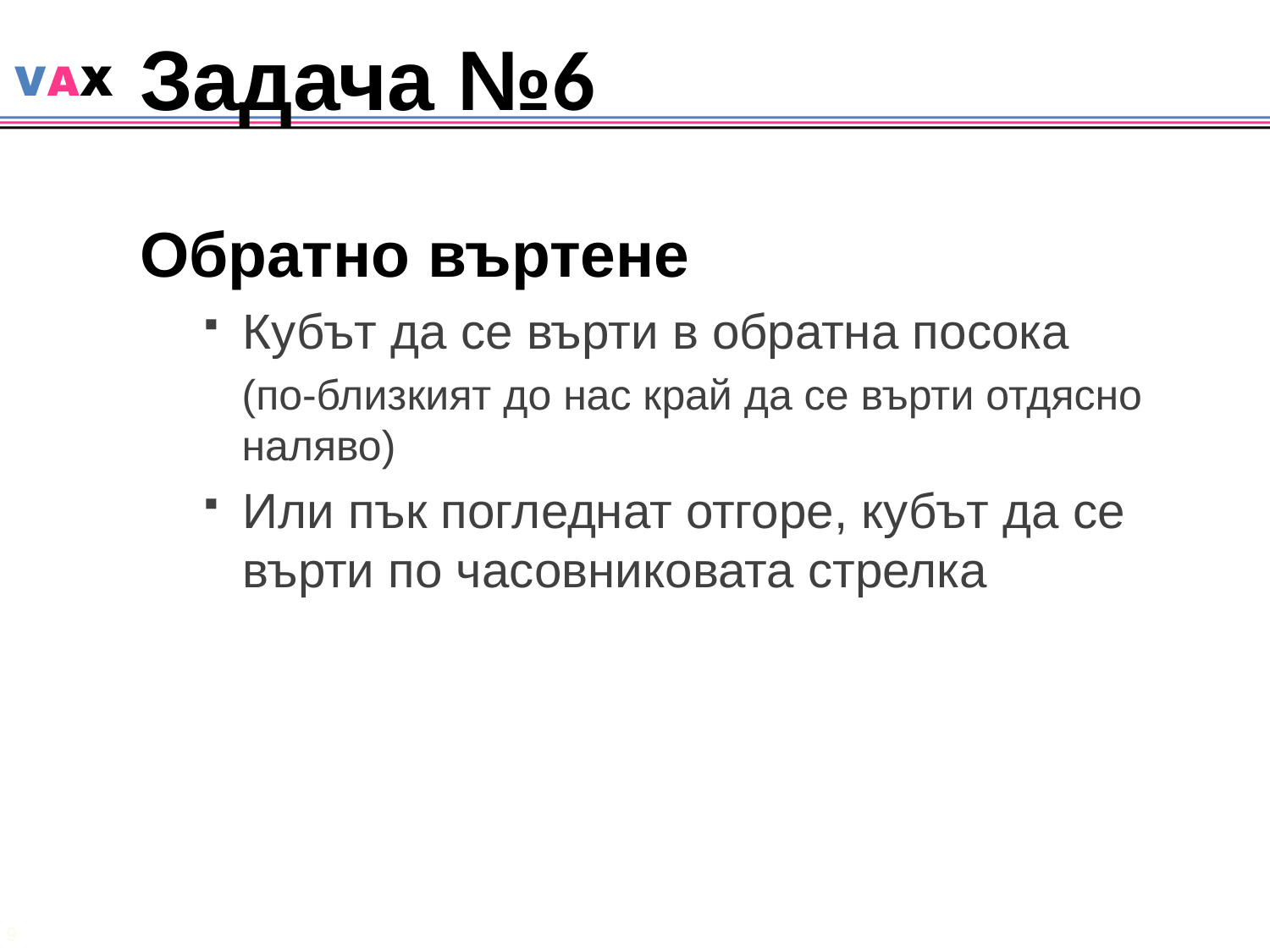

# Задача №6
Обратно въртене
Кубът да се върти в обратна посока
(по-близкият до нас край да се върти отдясно наляво)
Или пък погледнат отгоре, кубът да се върти по часовниковата стрелка